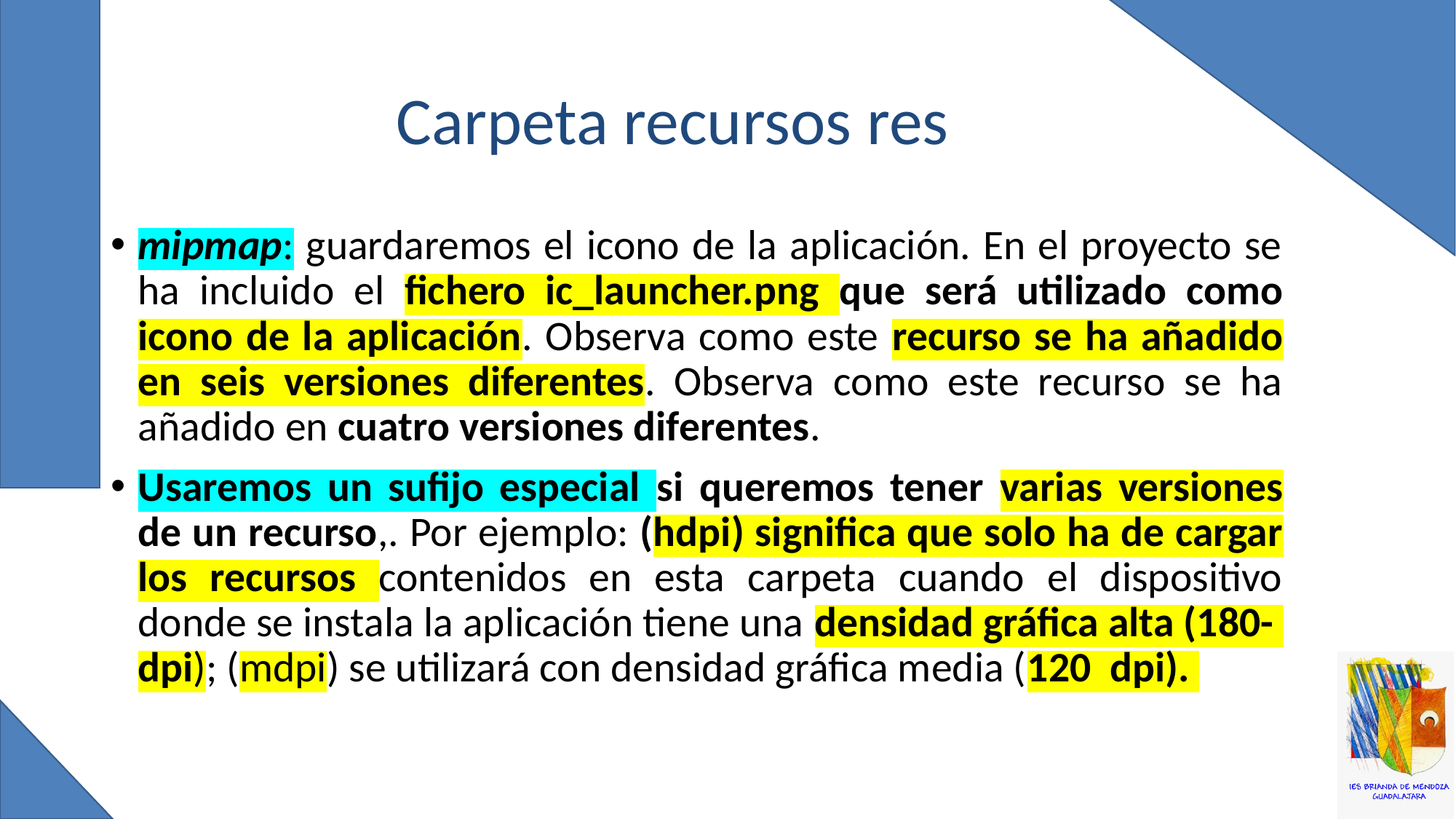

# Carpeta recursos res
mipmap: guardaremos el icono de la aplicación. En el proyecto se ha incluido el fichero ic_launcher.png que será utilizado como icono de la aplicación. Observa como este recurso se ha añadido en seis versiones diferentes. Observa como este recurso se ha añadido en cuatro versiones diferentes.
Usaremos un sufijo especial si queremos tener varias versiones de un recurso,. Por ejemplo: (hdpi) significa que solo ha de cargar los recursos contenidos en esta carpeta cuando el dispositivo donde se instala la aplicación tiene una densidad gráfica alta (180-  dpi); (mdpi) se utilizará con densidad gráfica media (120  dpi).